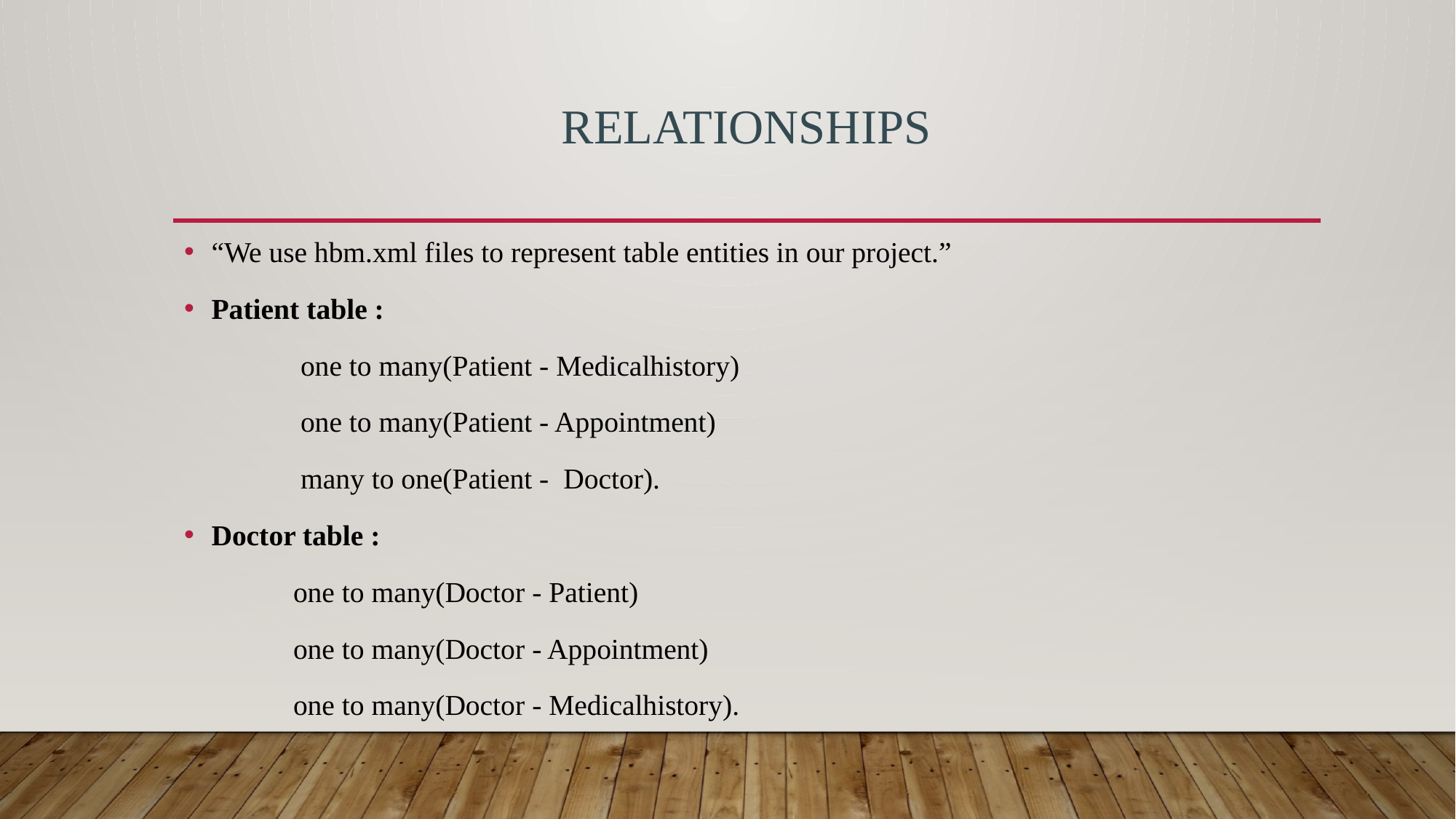

# RelationShips
“We use hbm.xml files to represent table entities in our project.”
Patient table :
	 one to many(Patient - Medicalhistory)
	 one to many(Patient - Appointment)
	 many to one(Patient -  Doctor).
Doctor table :
	one to many(Doctor - Patient)
	one to many(Doctor - Appointment)
	one to many(Doctor - Medicalhistory).